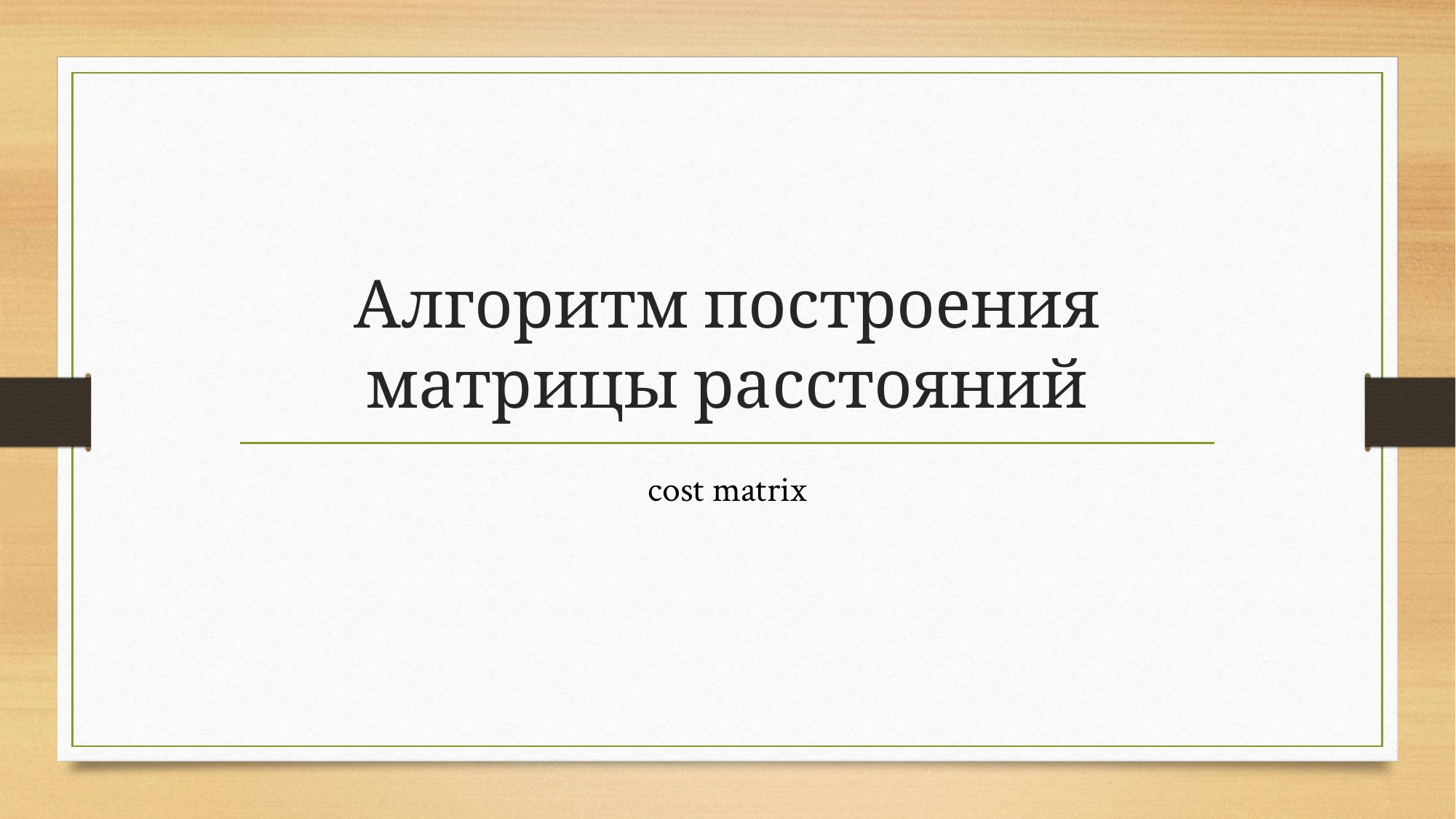

# Алгоритм построения матрицы расстояний
cost matrix